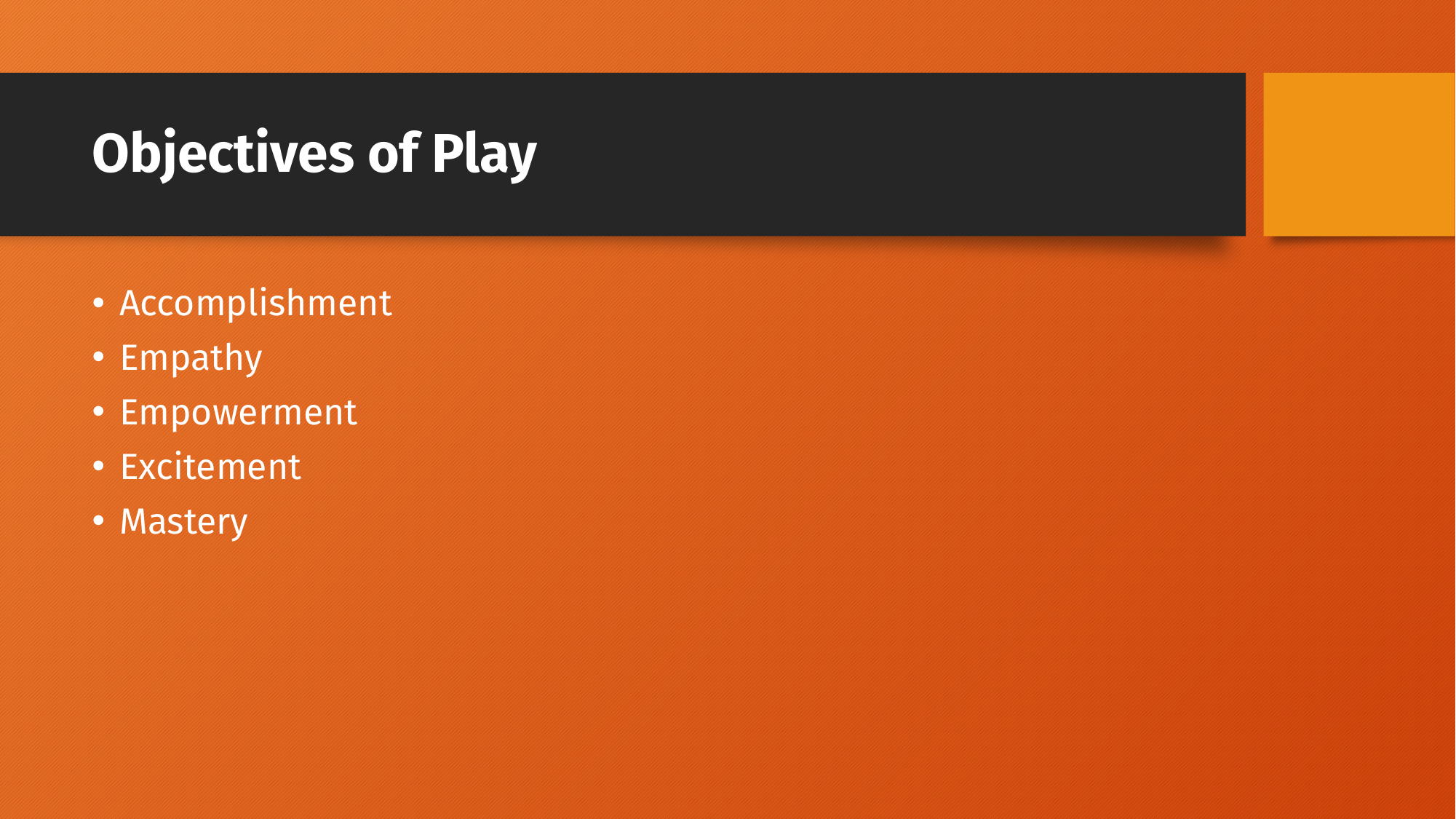

# Objectives of Play
Accomplishment
Empathy
Empowerment
Excitement
Mastery